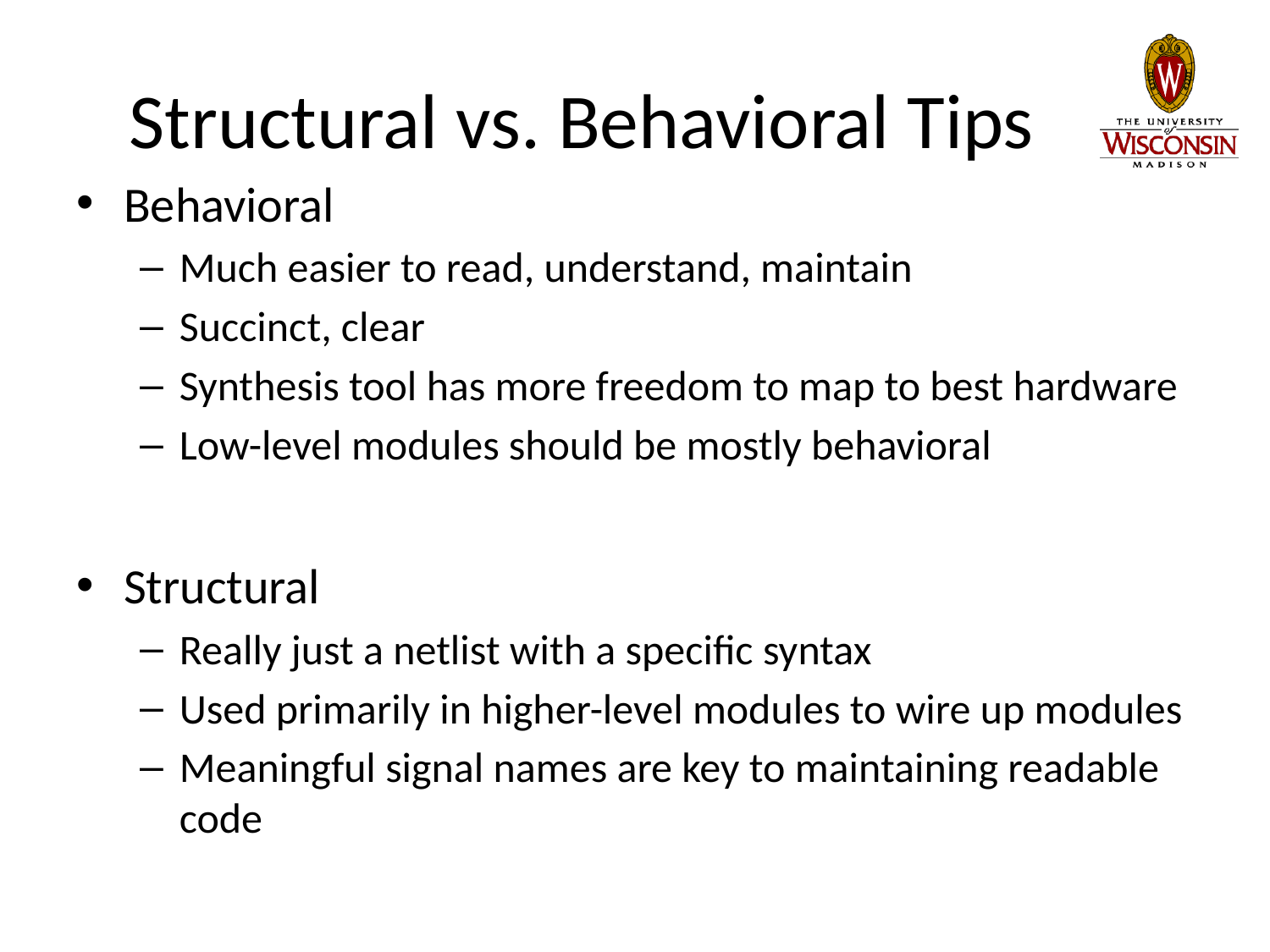

# Structural vs. Behavioral Tips
Behavioral
Much easier to read, understand, maintain
Succinct, clear
Synthesis tool has more freedom to map to best hardware
Low-level modules should be mostly behavioral

Structural
Really just a netlist with a specific syntax
Used primarily in higher-level modules to wire up modules
Meaningful signal names are key to maintaining readable code